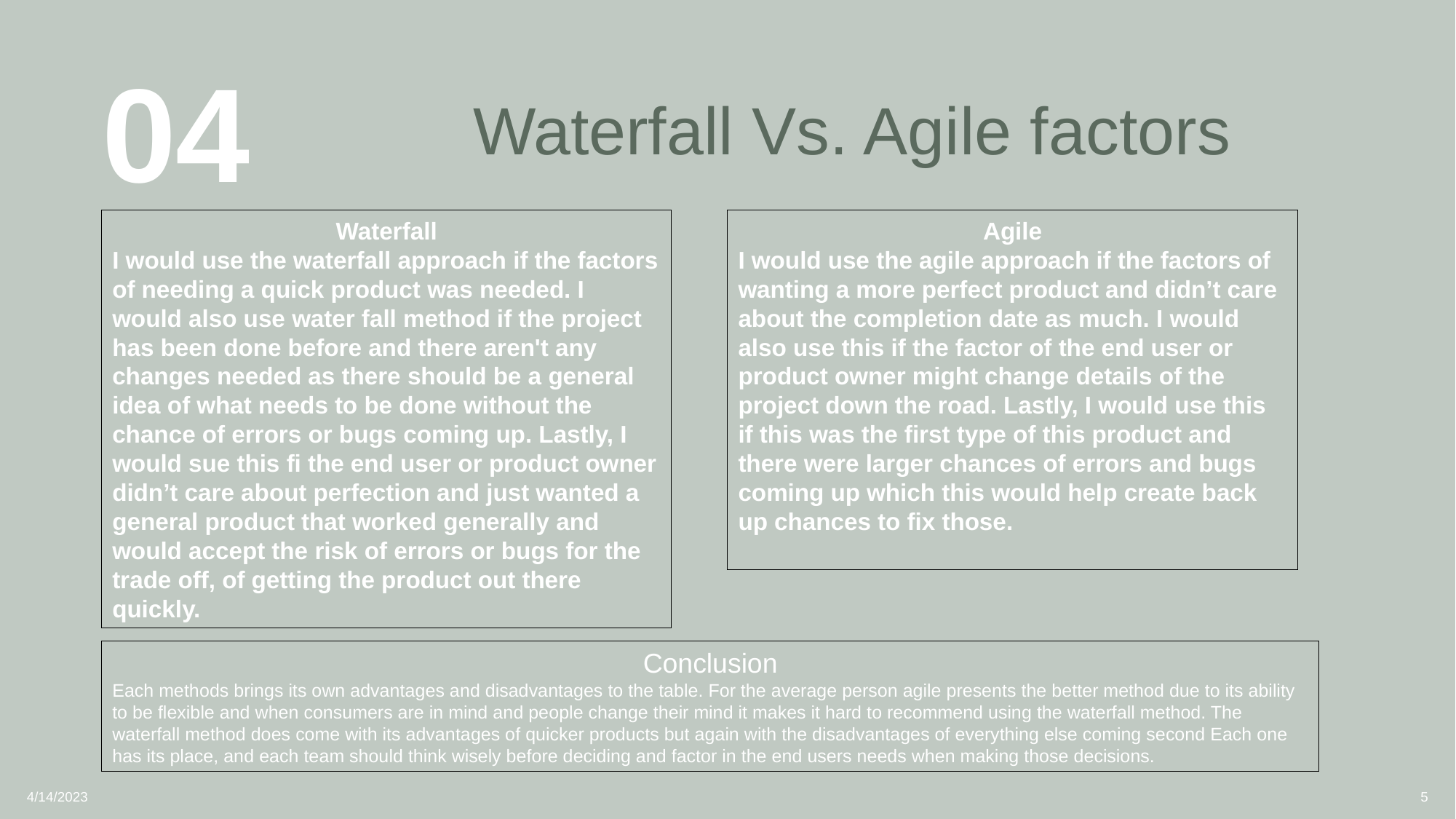

04
# Waterfall Vs. Agile factors
Waterfall
I would use the waterfall approach if the factors of needing a quick product was needed. I would also use water fall method if the project has been done before and there aren't any changes needed as there should be a general idea of what needs to be done without the chance of errors or bugs coming up. Lastly, I would sue this fi the end user or product owner didn’t care about perfection and just wanted a general product that worked generally and would accept the risk of errors or bugs for the trade off, of getting the product out there quickly.
Agile
I would use the agile approach if the factors of wanting a more perfect product and didn’t care about the completion date as much. I would also use this if the factor of the end user or product owner might change details of the project down the road. Lastly, I would use this if this was the first type of this product and there were larger chances of errors and bugs coming up which this would help create back up chances to fix those.

Conclusion
Each methods brings its own advantages and disadvantages to the table. For the average person agile presents the better method due to its ability to be flexible and when consumers are in mind and people change their mind it makes it hard to recommend using the waterfall method. The waterfall method does come with its advantages of quicker products but again with the disadvantages of everything else coming second Each one has its place, and each team should think wisely before deciding and factor in the end users needs when making those decisions.
4/14/2023
5